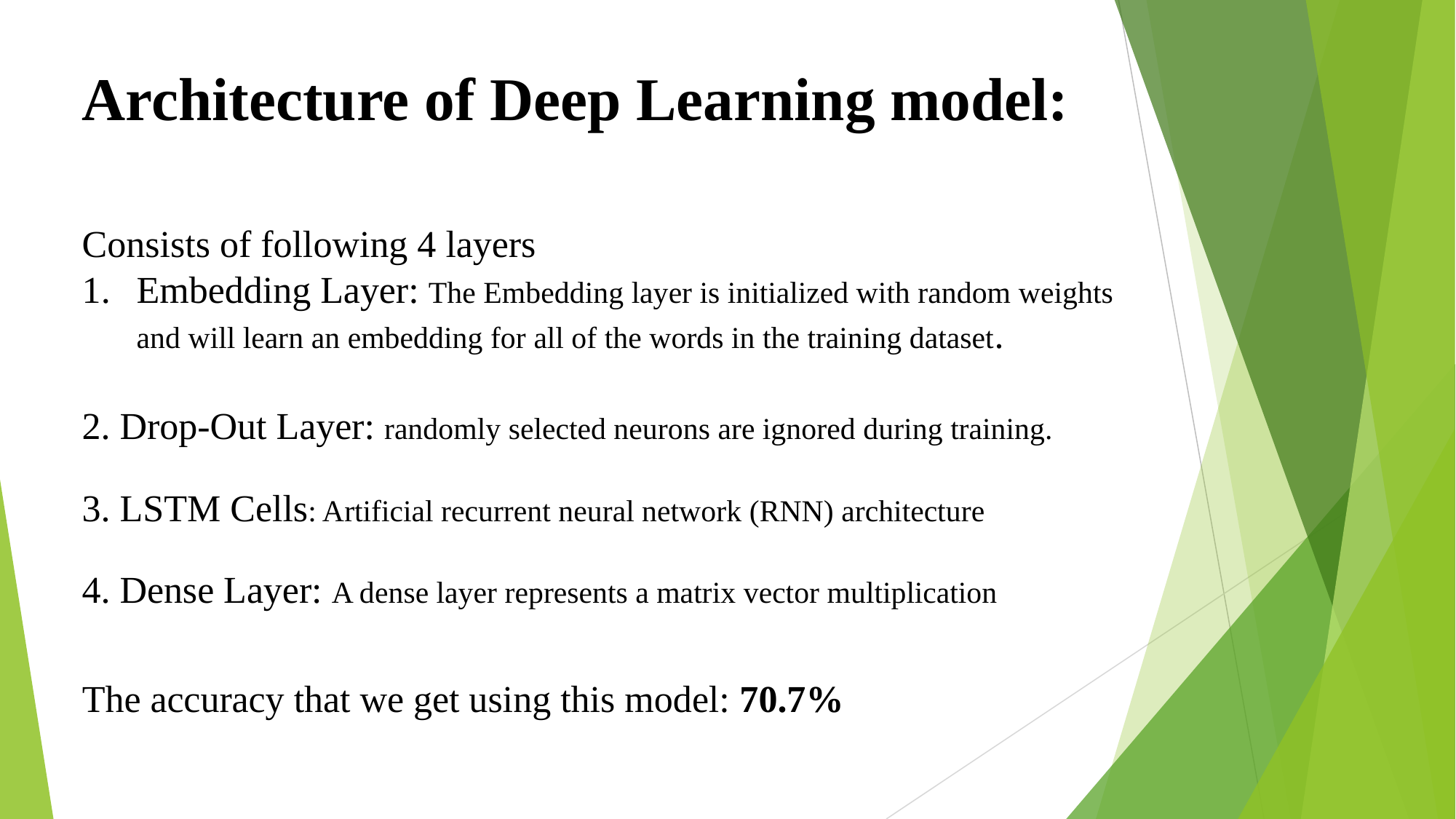

Architecture of Deep Learning model:

Consists of following 4 layers
Embedding Layer: The Embedding layer is initialized with random weights and will learn an embedding for all of the words in the training dataset.

2. Drop-Out Layer: randomly selected neurons are ignored during training.

3. LSTM Cells: Artificial recurrent neural network (RNN) architecture

4. Dense Layer: A dense layer represents a matrix vector multiplication

The accuracy that we get using this model: 70.7%